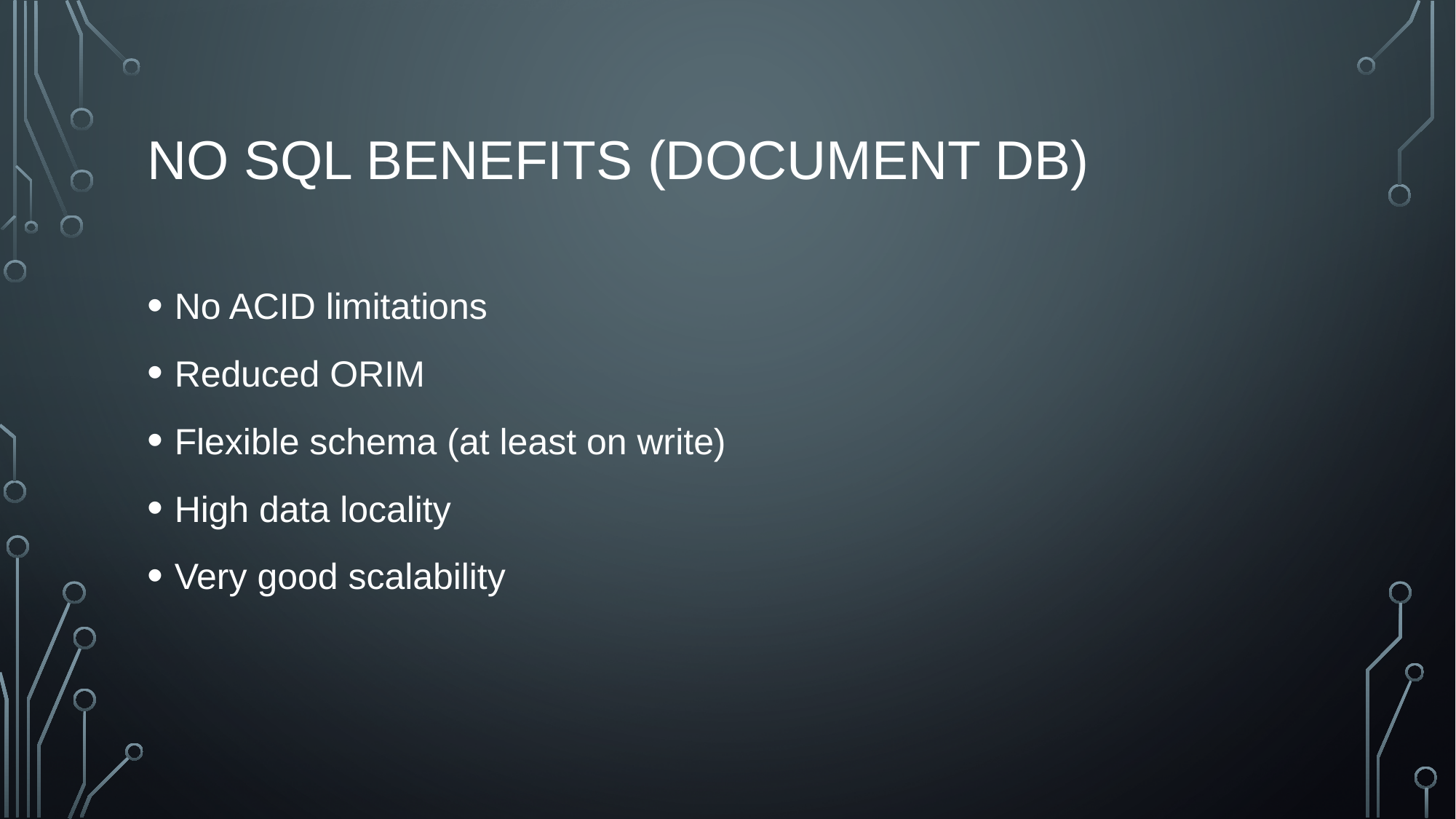

# No SQL BENEFITS (Document DB)
No ACID limitations
Reduced ORIM
Flexible schema (at least on write)
High data locality
Very good scalability